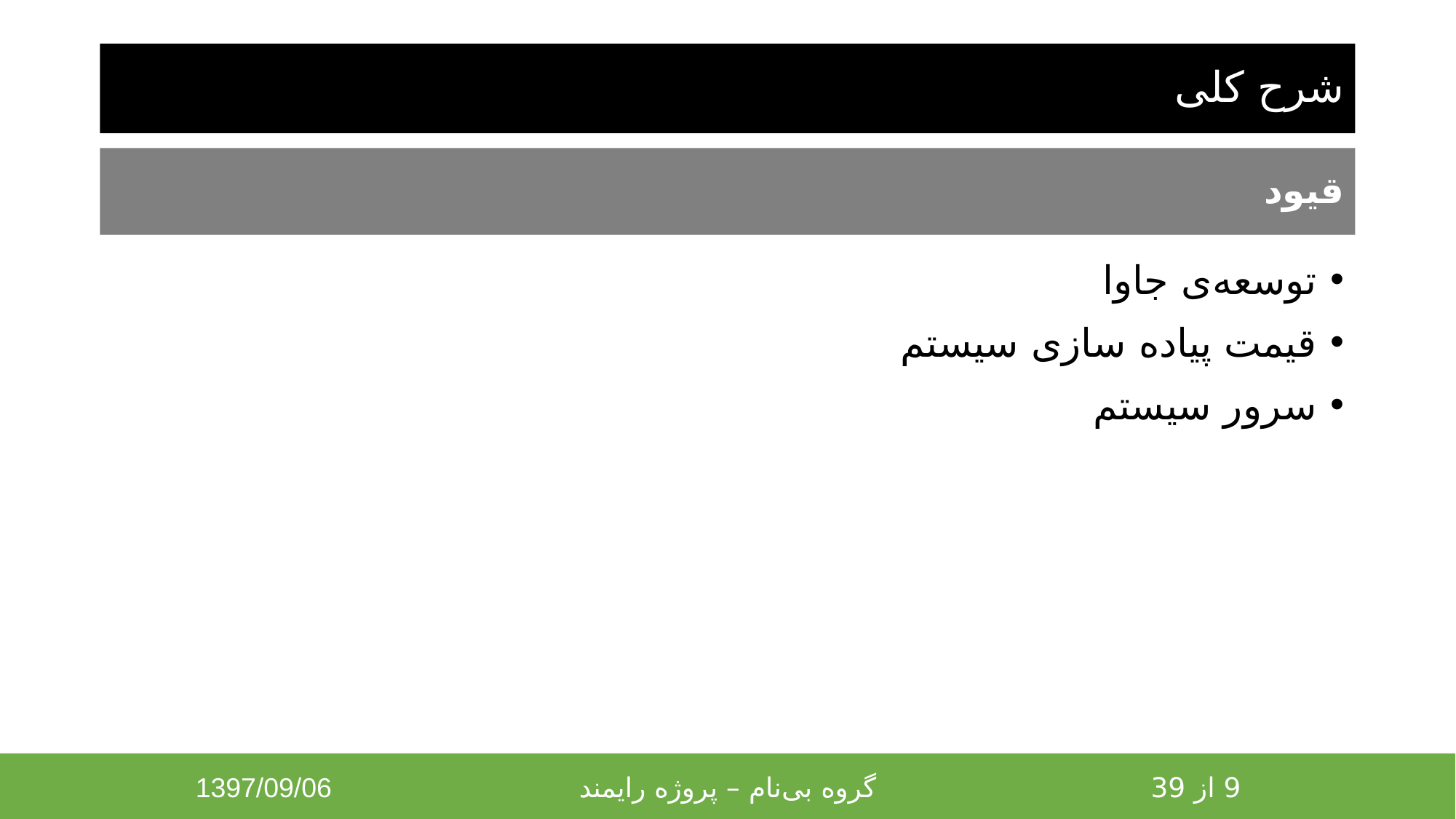

# شرح کلی
قیود
توسعه‌ی جاوا
قیمت پیاده سازی سیستم
سرور سیستم